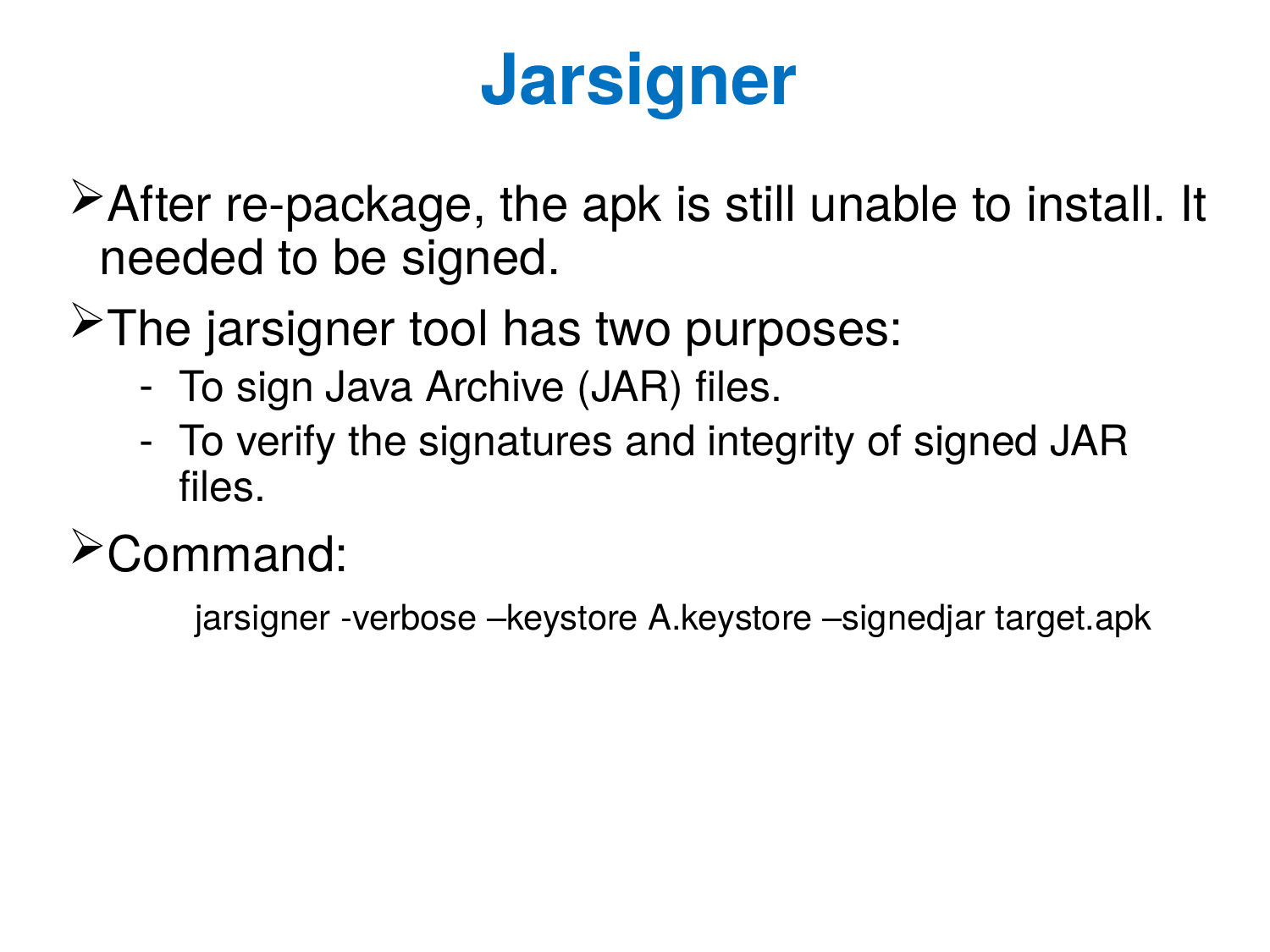

# Jarsigner
After re-package, the apk is still unable to install. It needed to be signed.
The jarsigner tool has two purposes:
To sign Java Archive (JAR) files.
To verify the signatures and integrity of signed JAR files.
Command:
	jarsigner -verbose –keystore A.keystore –signedjar target.apk